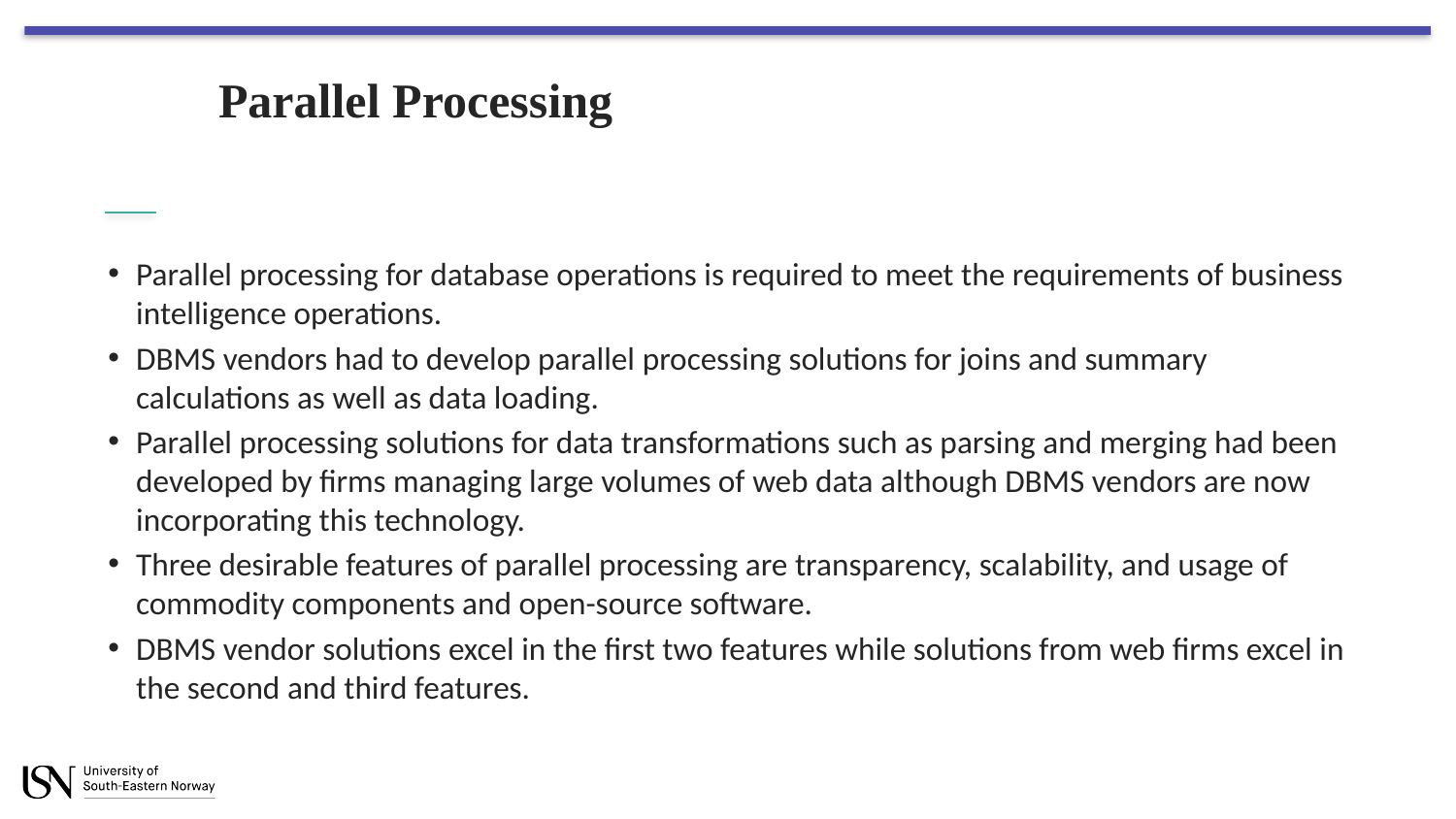

# Parallel Processing
Parallel processing for database operations is required to meet the requirements of business intelligence operations.
DBMS vendors had to develop parallel processing solutions for joins and summary calculations as well as data loading.
Parallel processing solutions for data transformations such as parsing and merging had been developed by firms managing large volumes of web data although DBMS vendors are now incorporating this technology.
Three desirable features of parallel processing are transparency, scalability, and usage of commodity components and open-source software.
DBMS vendor solutions excel in the first two features while solutions from web firms excel in the second and third features.